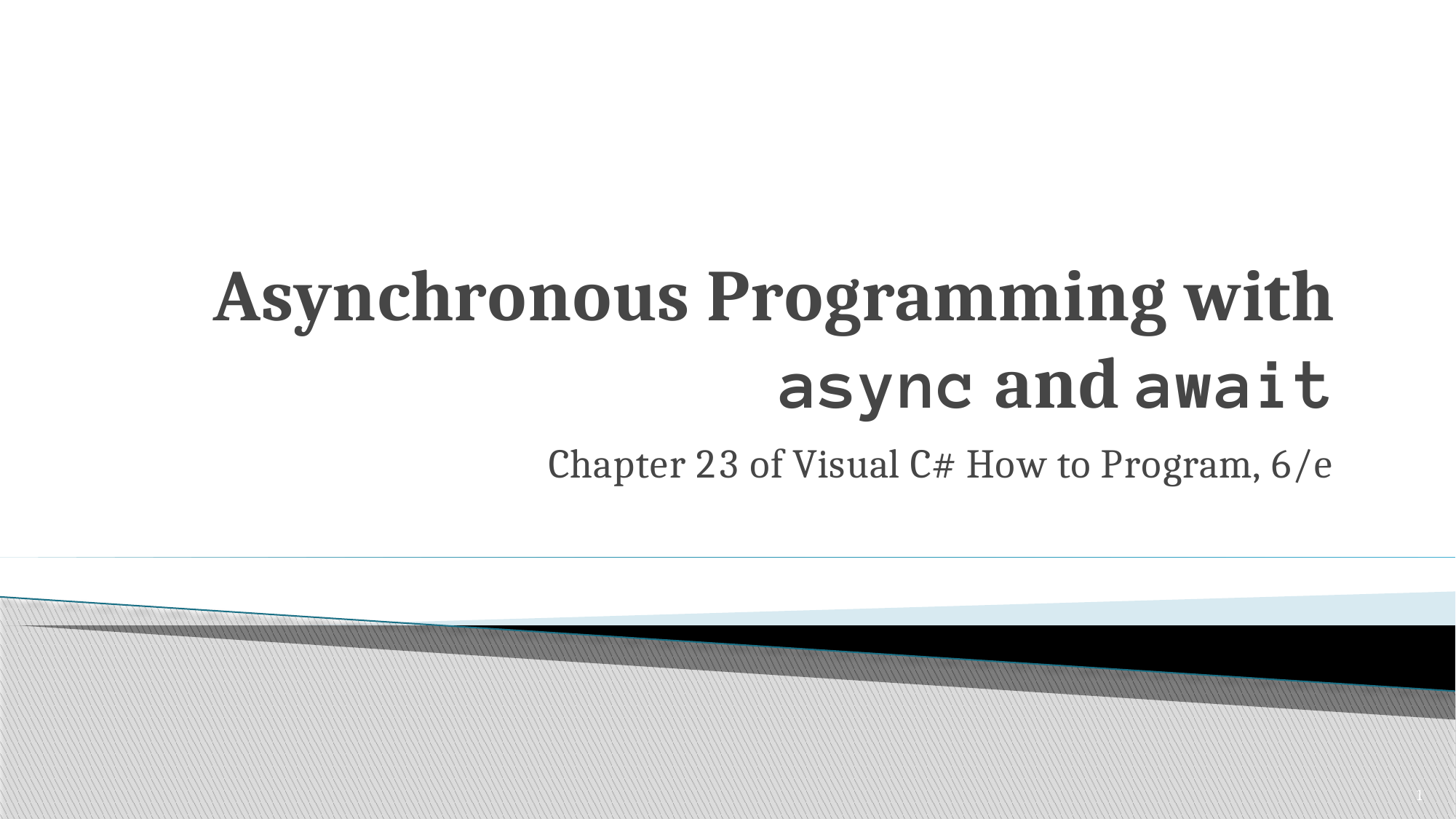

# Asynchronous Programming with async and await
Chapter 23 of Visual C# How to Program, 6/e
1